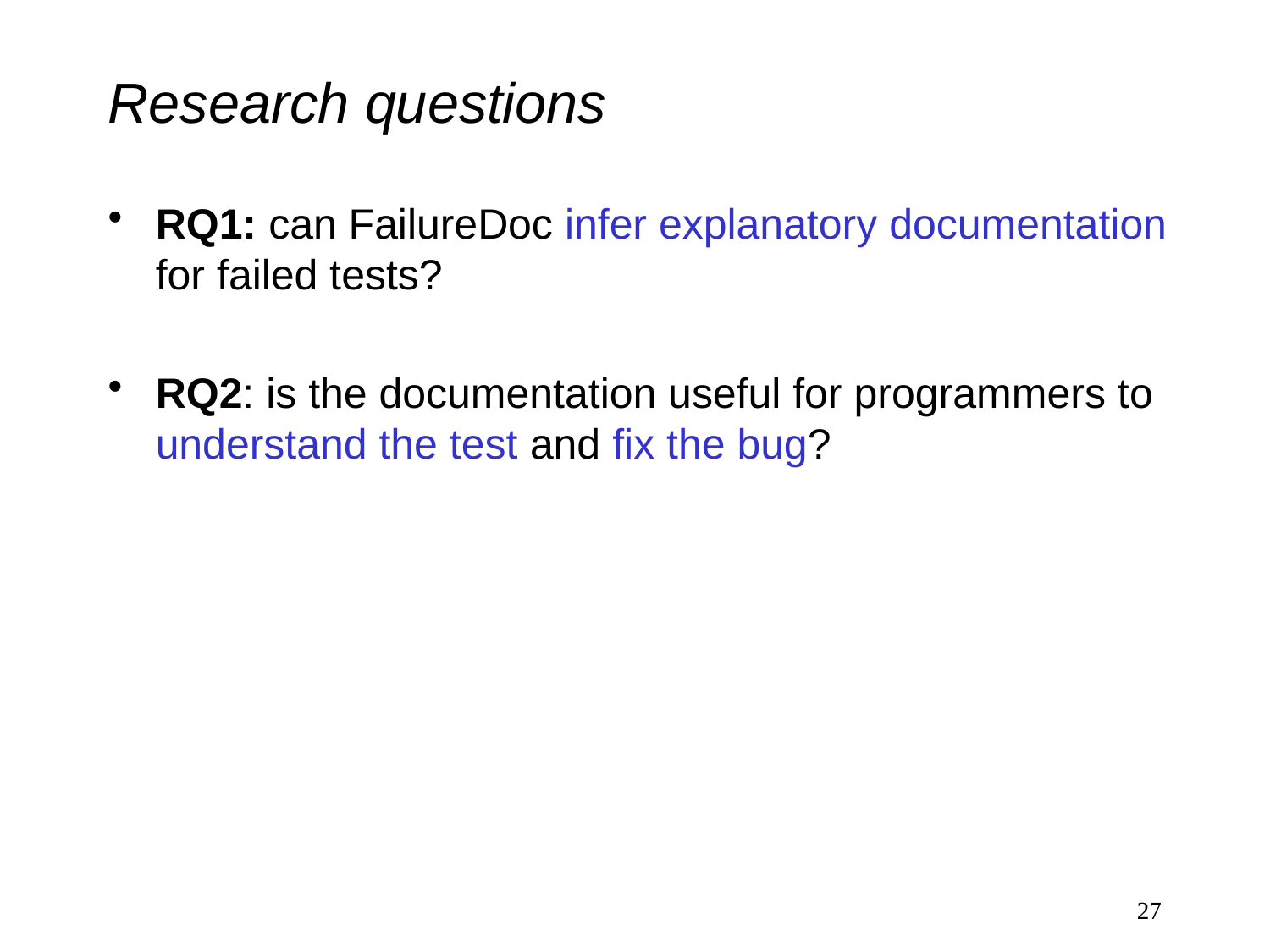

# Research questions
RQ1: can FailureDoc infer explanatory documentation for failed tests?

RQ2: is the documentation useful for programmers to understand the test and fix the bug?
27